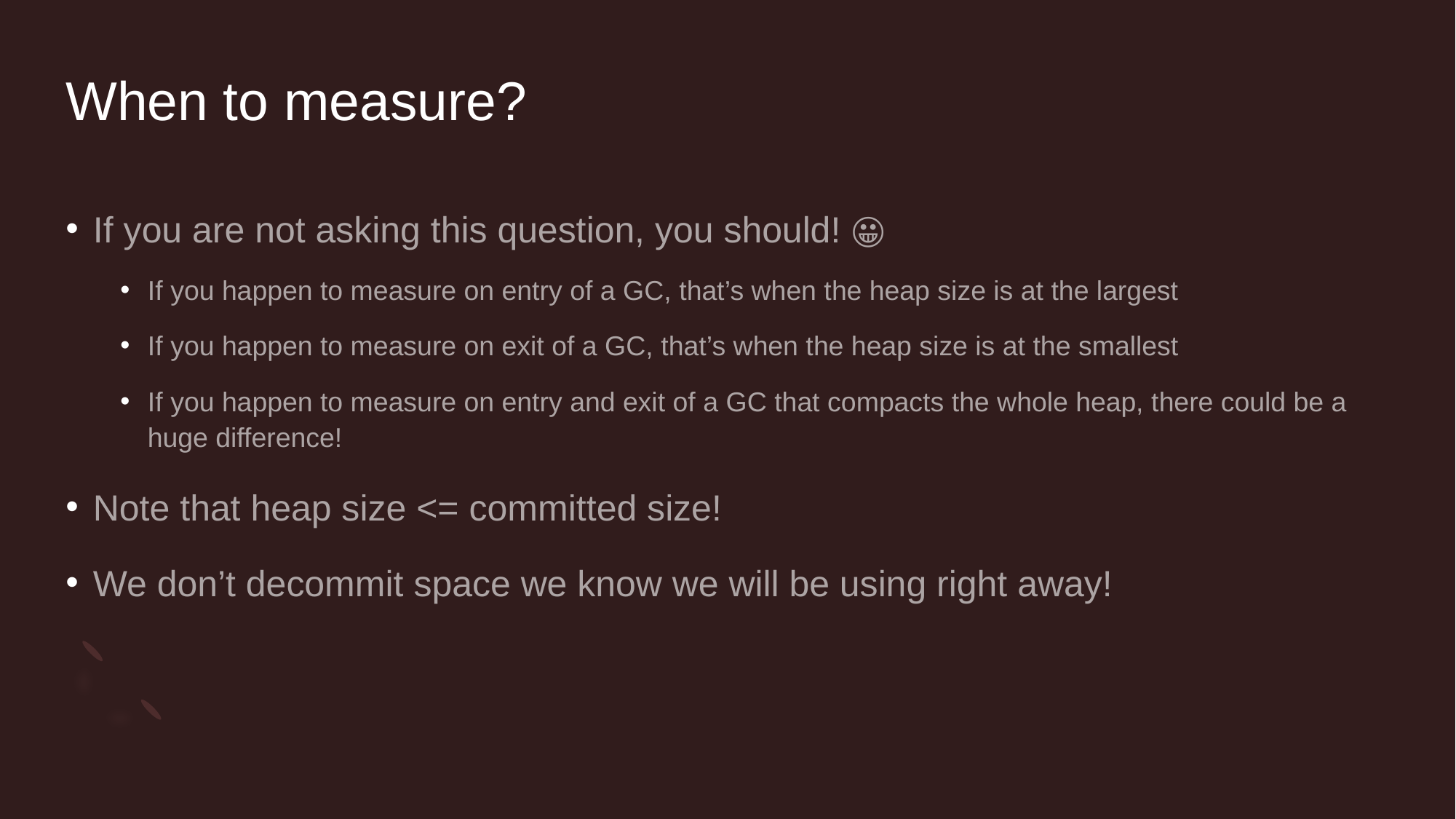

# When to measure?
If you are not asking this question, you should! 😀
If you happen to measure on entry of a GC, that’s when the heap size is at the largest
If you happen to measure on exit of a GC, that’s when the heap size is at the smallest
If you happen to measure on entry and exit of a GC that compacts the whole heap, there could be a huge difference!
Note that heap size <= committed size!
We don’t decommit space we know we will be using right away!